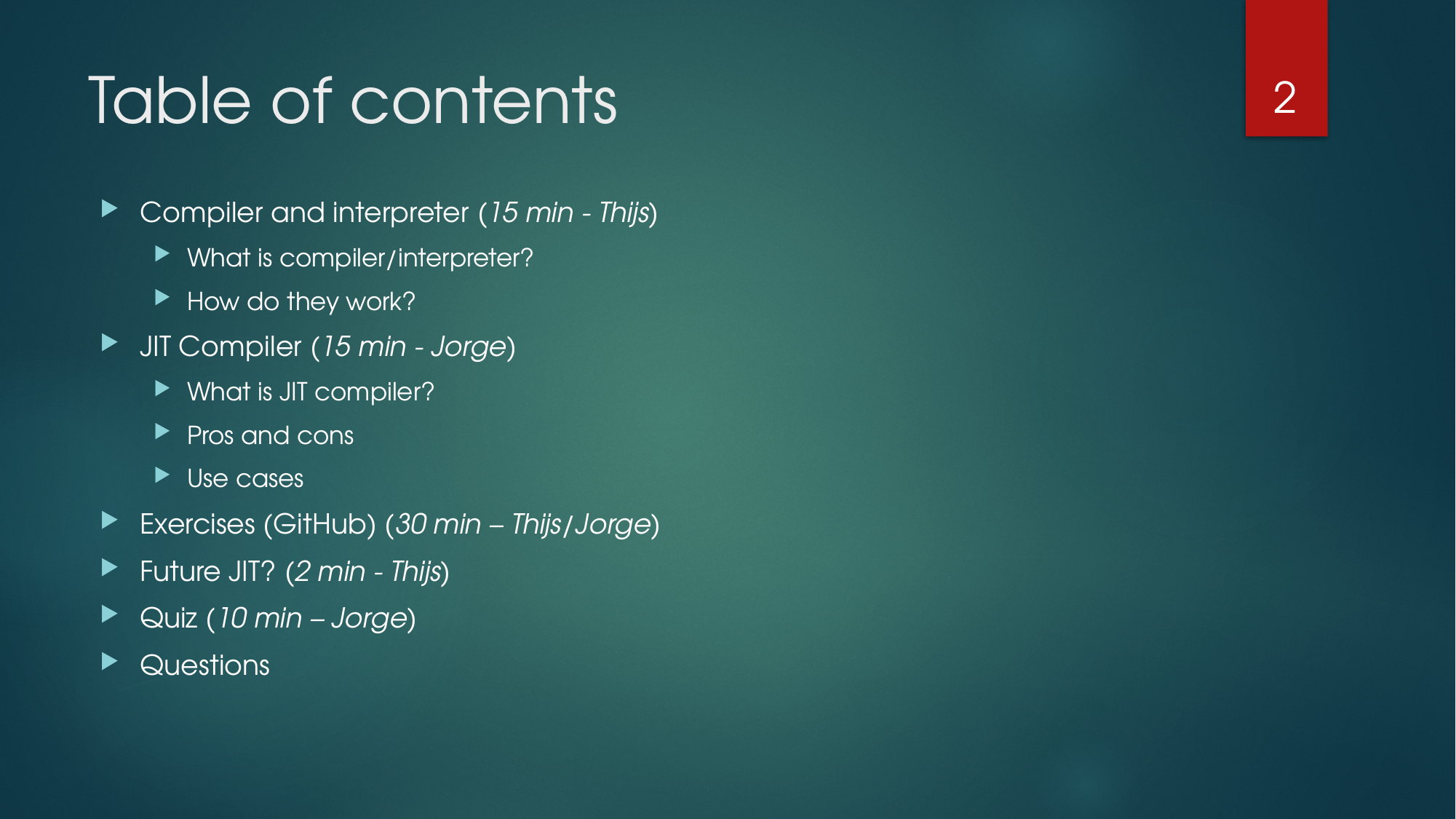

2
# Table of contents
Compiler and interpreter (15 min - Thijs)
What is compiler/interpreter?
How do they work?
JIT Compiler (15 min - Jorge)
What is JIT compiler?
Pros and cons
Use cases
Exercises (GitHub) (30 min – Thijs/Jorge)
Future JIT? (2 min - Thijs)
Quiz (10 min – Jorge)
Questions